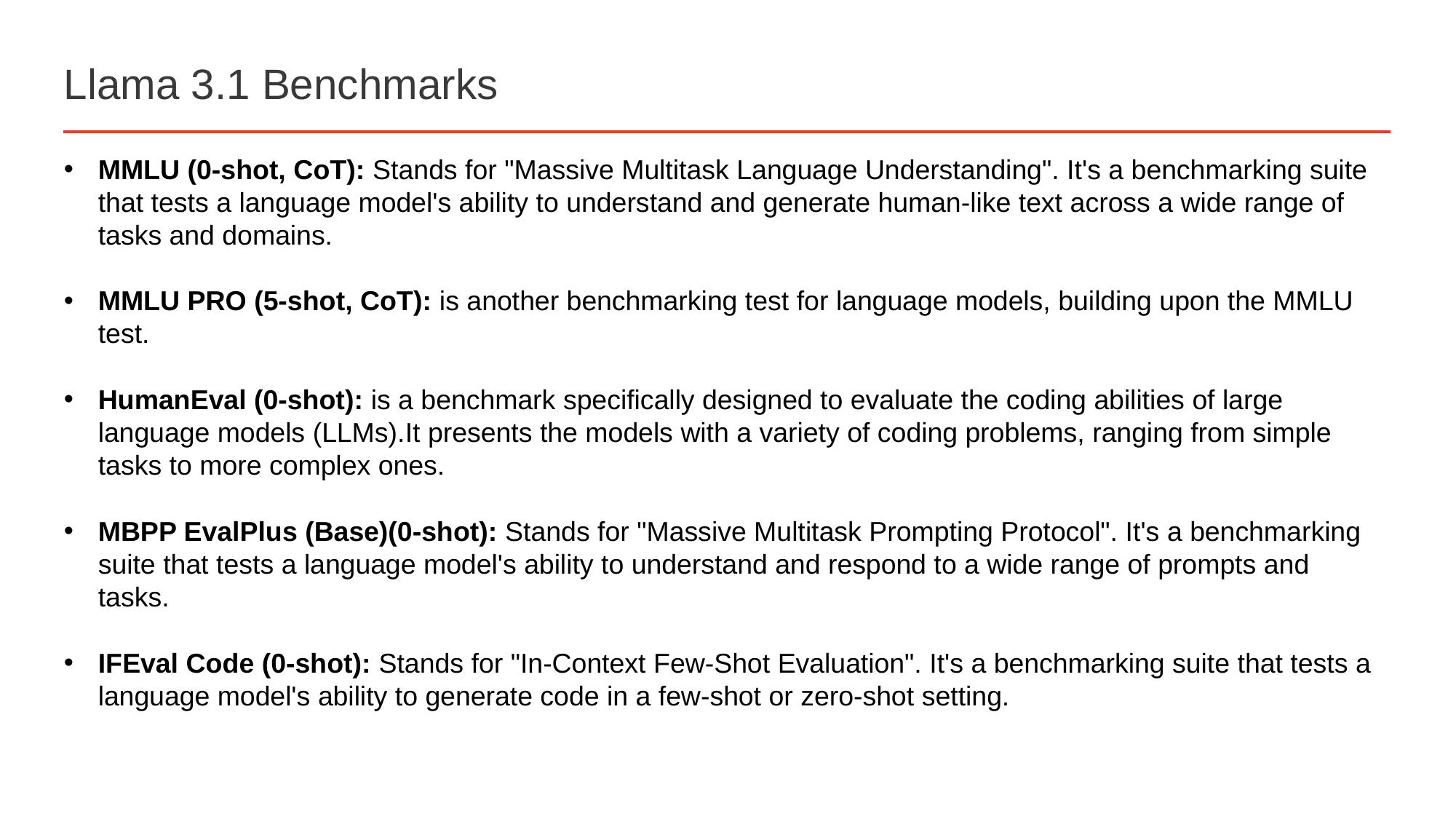

# Llama 3.1 Benchmarks
MMLU (0-shot, CoT): Stands for "Massive Multitask Language Understanding". It's a benchmarking suite that tests a language model's ability to understand and generate human-like text across a wide range of tasks and domains.
MMLU PRO (5-shot, CoT): is another benchmarking test for language models, building upon the MMLU test.
HumanEval (0-shot): is a benchmark specifically designed to evaluate the coding abilities of large language models (LLMs).It presents the models with a variety of coding problems, ranging from simple tasks to more complex ones.
MBPP EvalPlus (Base)(0-shot): Stands for "Massive Multitask Prompting Protocol". It's a benchmarking suite that tests a language model's ability to understand and respond to a wide range of prompts and tasks.
IFEval Code (0-shot): Stands for "In-Context Few-Shot Evaluation". It's a benchmarking suite that tests a language model's ability to generate code in a few-shot or zero-shot setting.